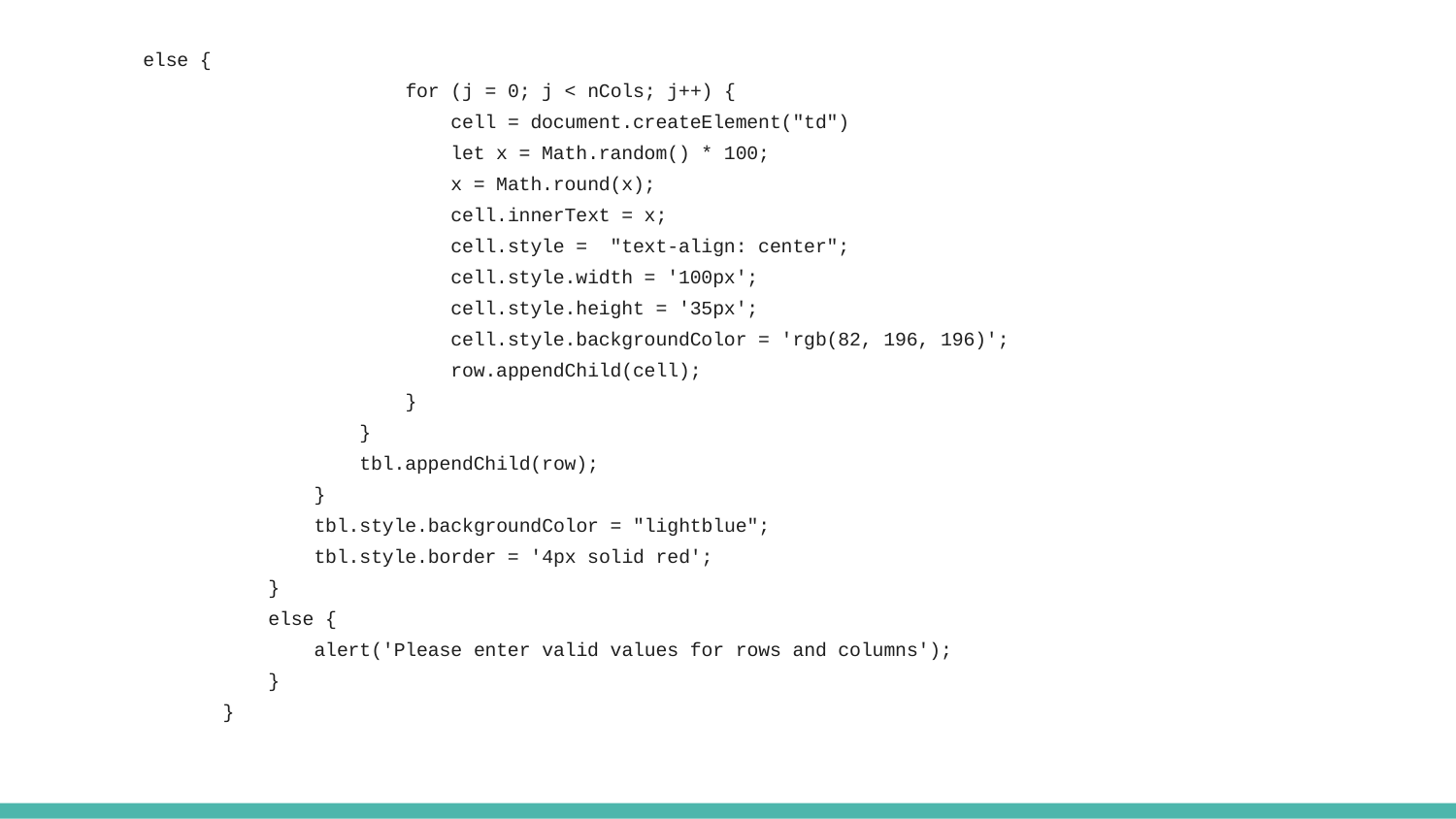

else {
                        for (j = 0; j < nCols; j++) {
                            cell = document.createElement("td")
                            let x = Math.random() * 100;
                            x = Math.round(x);
                            cell.innerText = x;
                            cell.style =  "text-align: center";
                            cell.style.width = '100px';
                            cell.style.height = '35px';
                            cell.style.backgroundColor = 'rgb(82, 196, 196)';
                            row.appendChild(cell);
                        }
                    }
                    tbl.appendChild(row);
                }
                tbl.style.backgroundColor = "lightblue";
                tbl.style.border = '4px solid red';
            }
            else {
                alert('Please enter valid values for rows and columns');
            }
        }